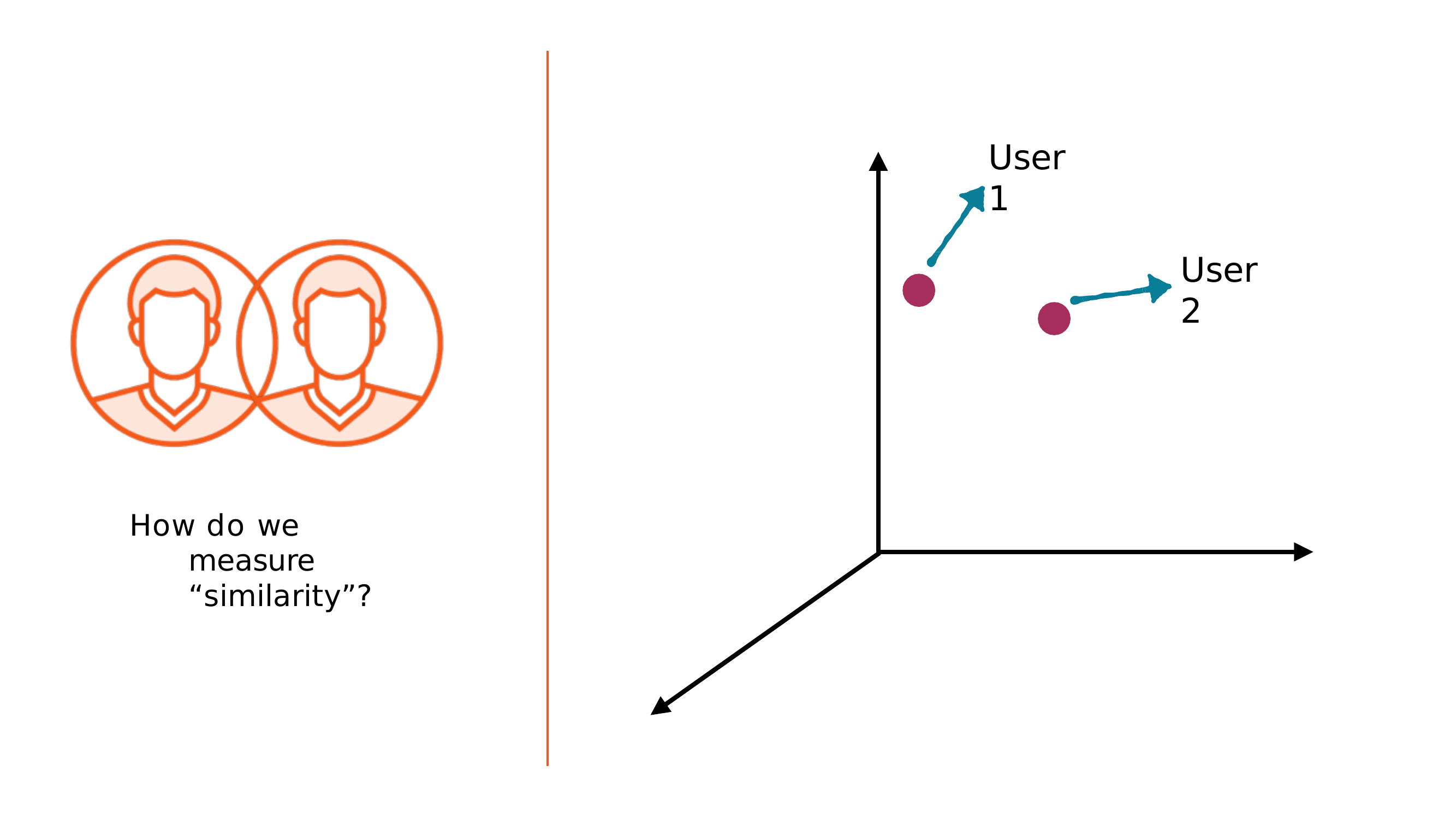

# User 1

User 2

How do we measure  “similarity”?